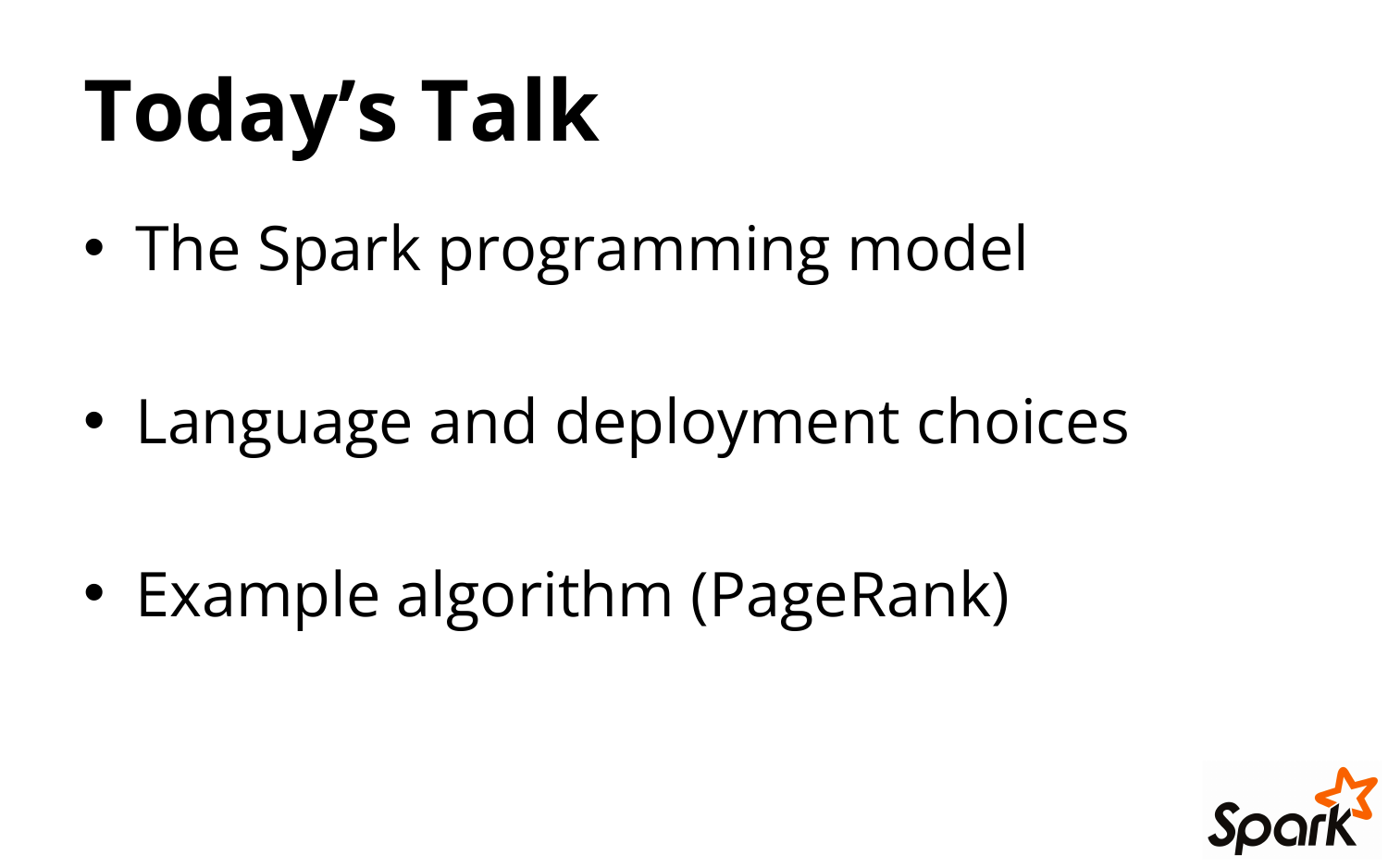

# Today’s Talk
The Spark programming model

Language and deployment choices

Example algorithm (PageRank)